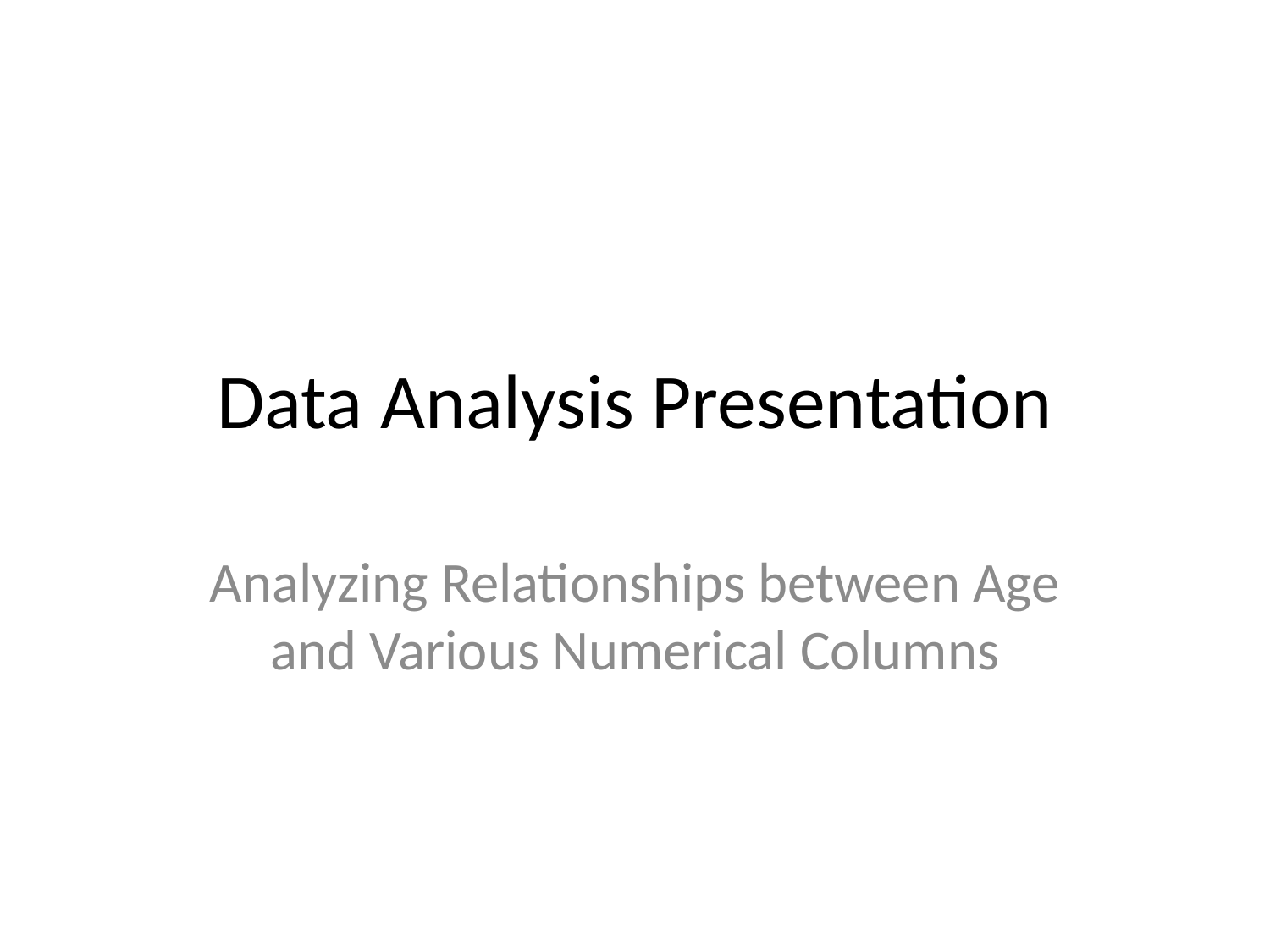

# Data Analysis Presentation
Analyzing Relationships between Age and Various Numerical Columns